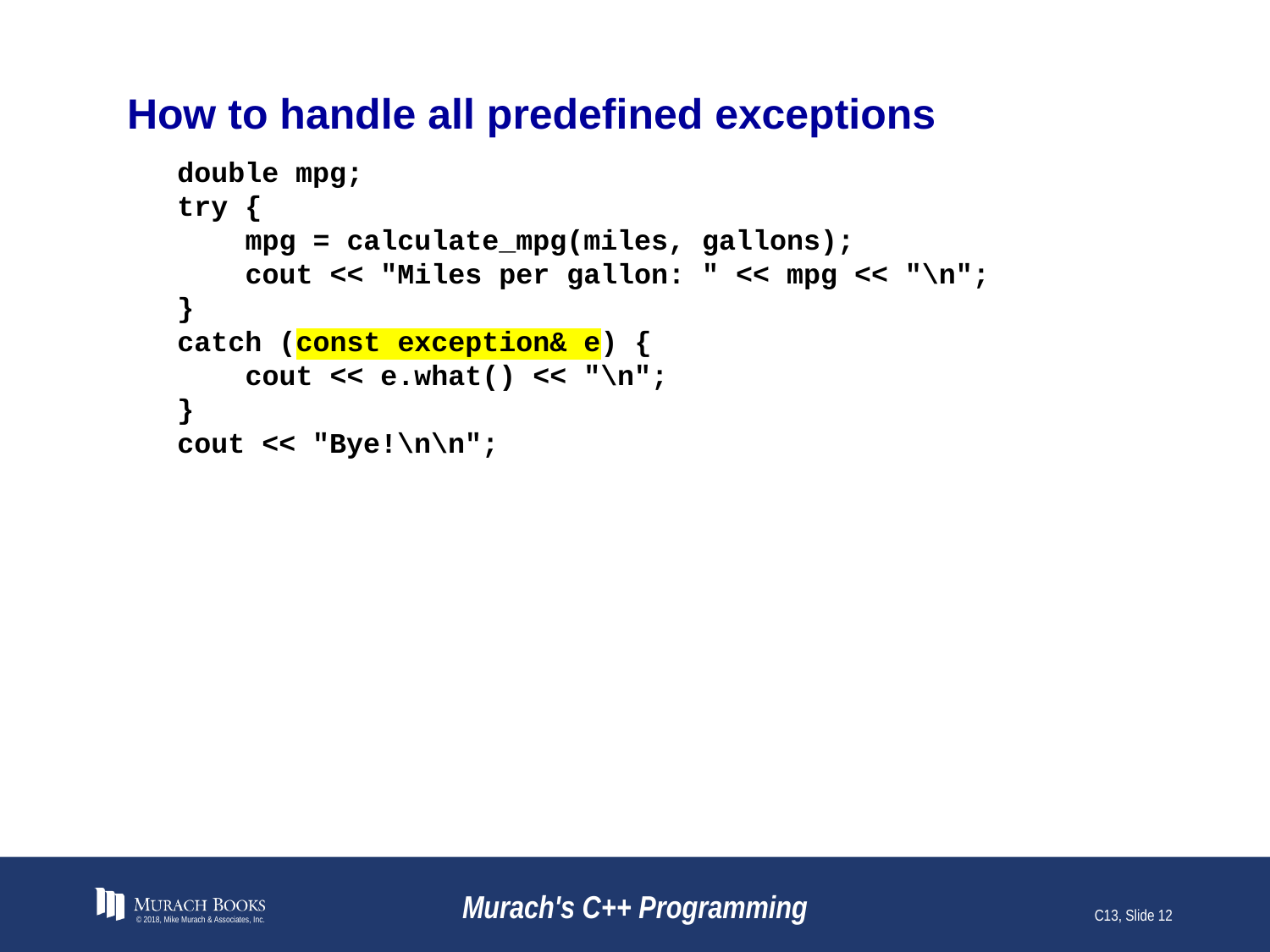

# How to handle all predefined exceptions
double mpg;
try {
    mpg = calculate_mpg(miles, gallons);
    cout << "Miles per gallon: " << mpg << "\n";
}
catch (const exception& e) {
    cout << e.what() << "\n";
}
cout << "Bye!\n\n";
© 2018, Mike Murach & Associates, Inc.
Murach's C++ Programming

C13, Slide 12